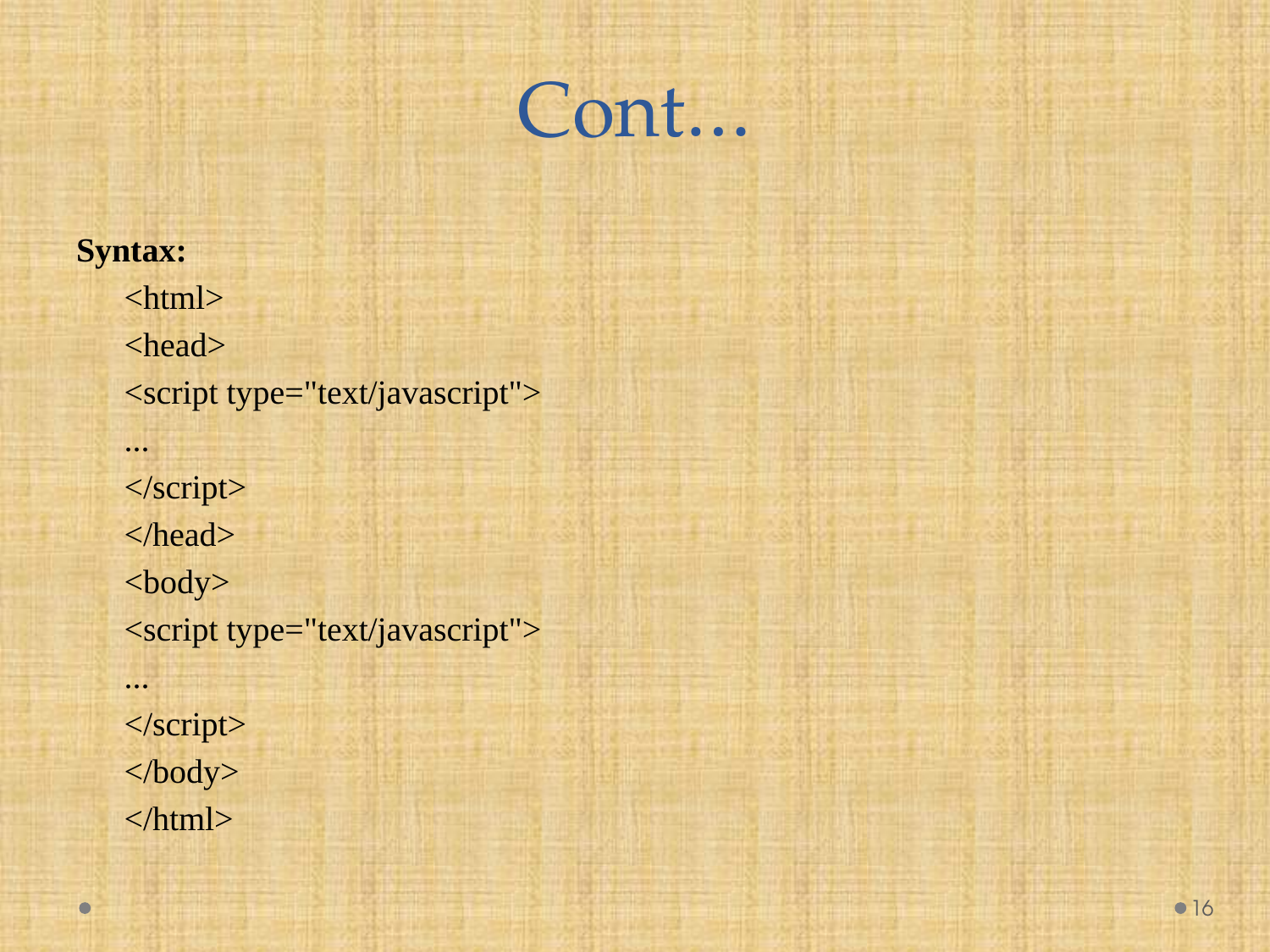

# Cont…
Syntax:
<html>
<head>
<script type="text/javascript">
...
</script>
</head>
<body>
<script type="text/javascript">
...
</script>
</body>
</html>
16